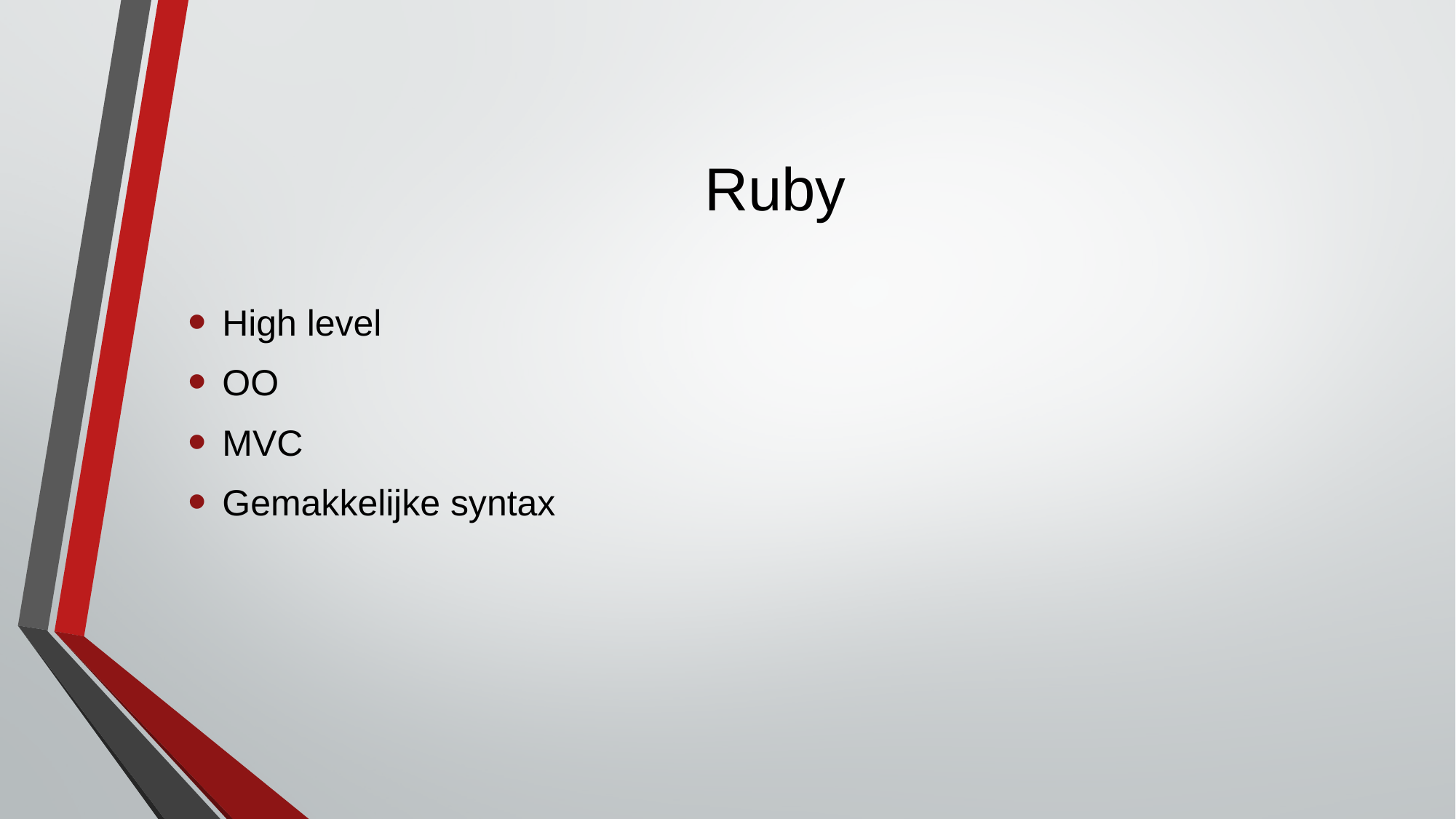

# Ruby
High level
OO
MVC
Gemakkelijke syntax